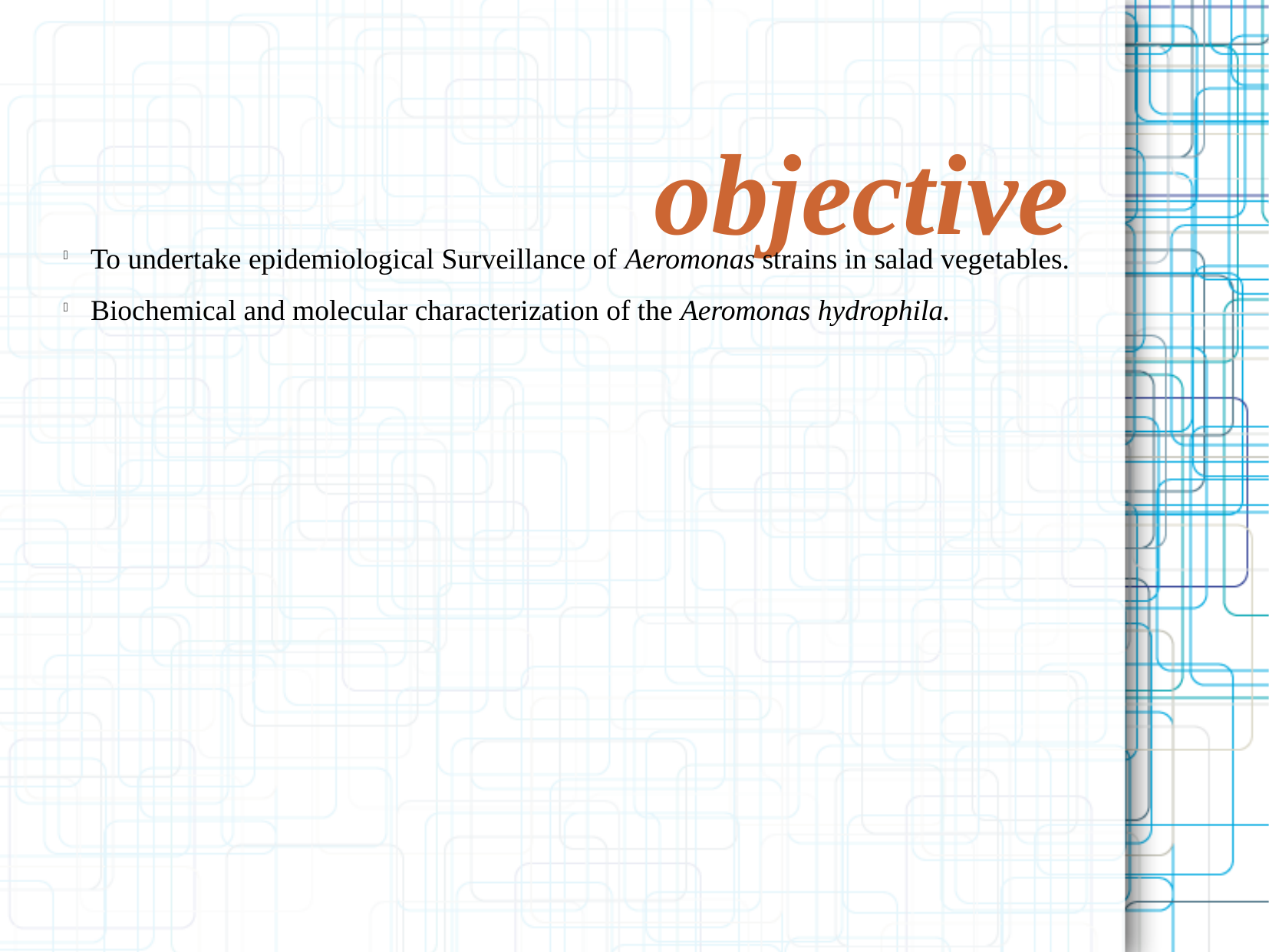

objective
To undertake epidemiological Surveillance of Aeromonas strains in salad vegetables.
Biochemical and molecular characterization of the Aeromonas hydrophila.